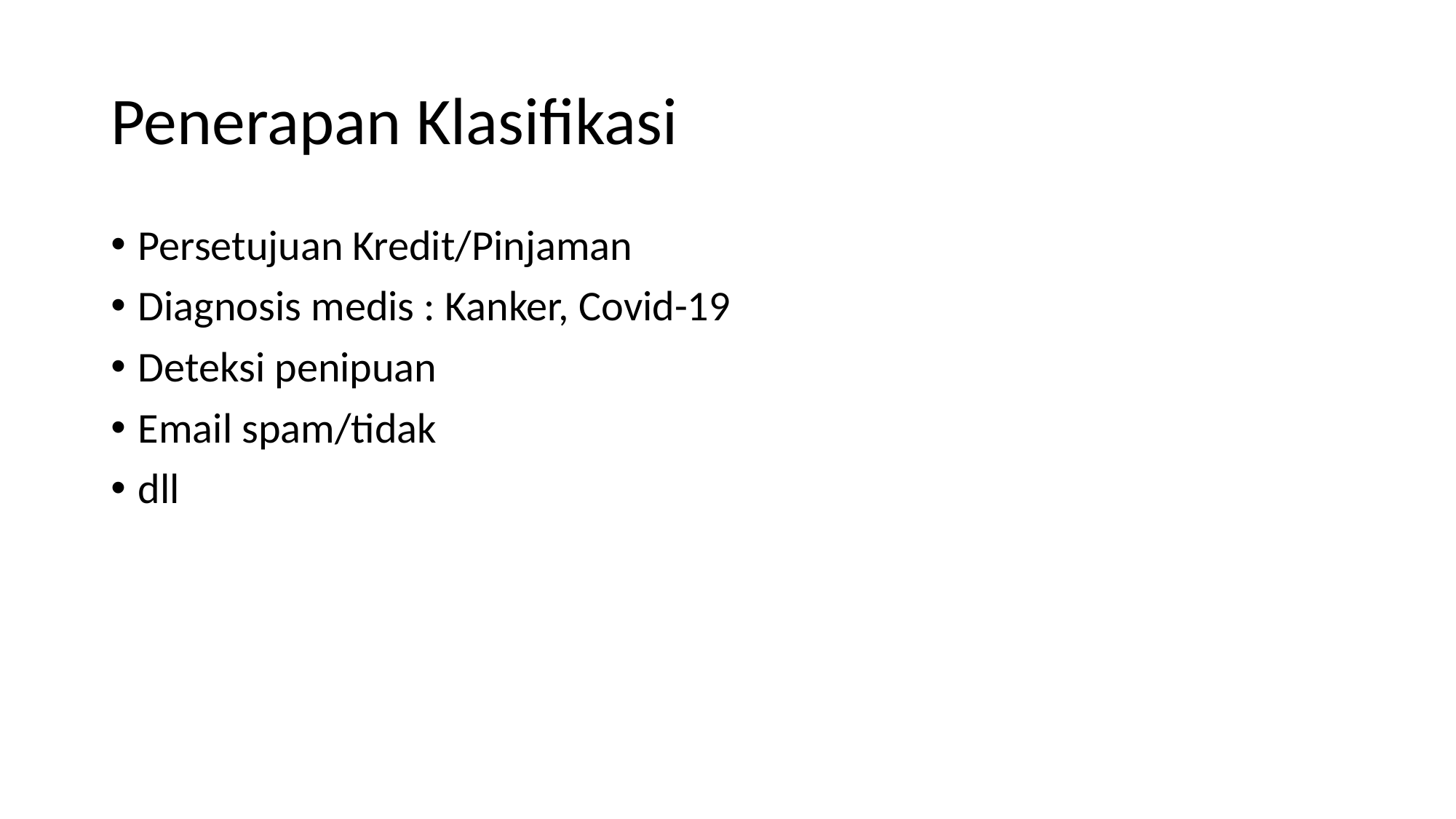

# Penerapan Klasifikasi
Persetujuan Kredit/Pinjaman
Diagnosis medis : Kanker, Covid-19
Deteksi penipuan
Email spam/tidak
dll